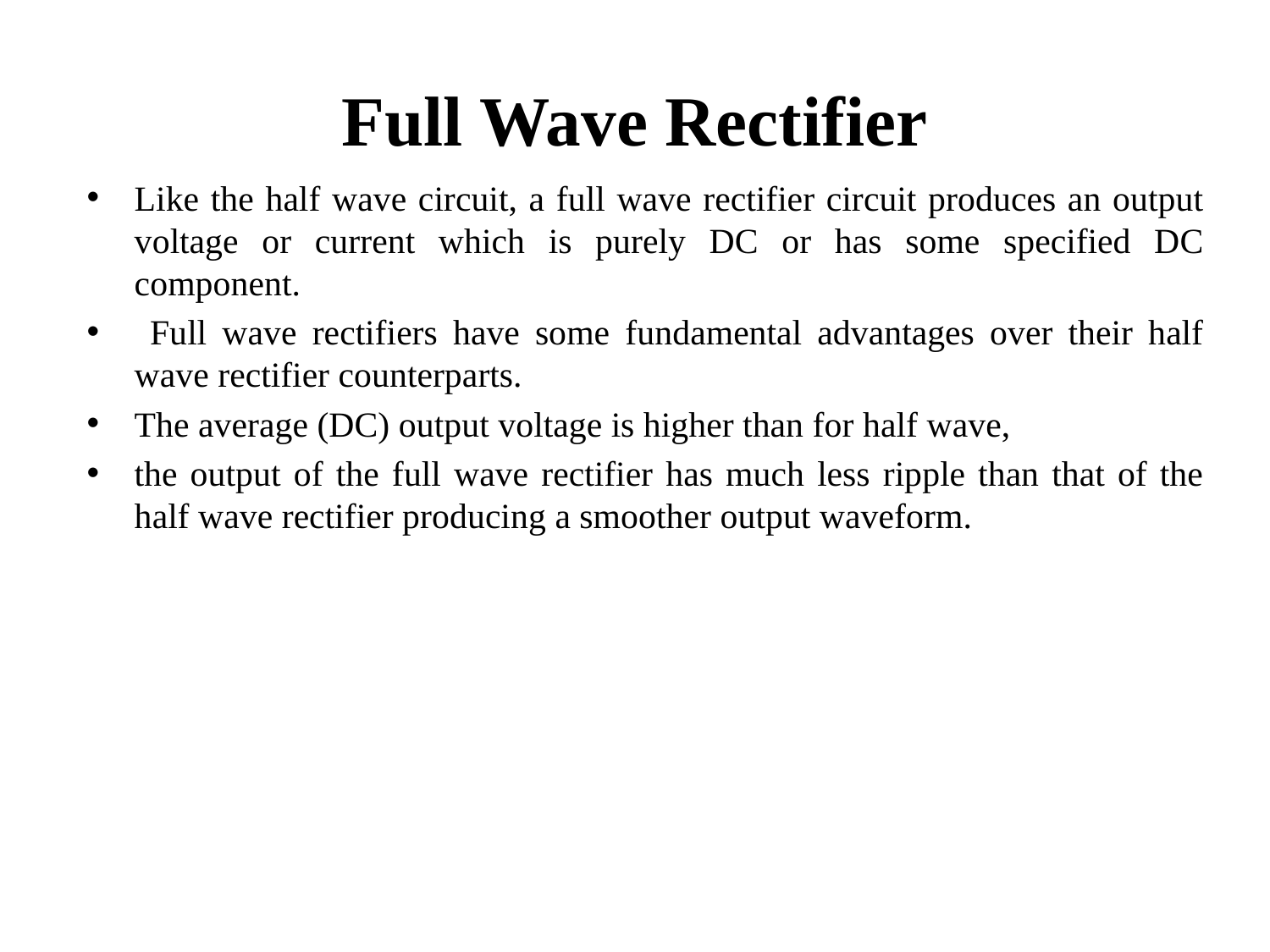

# Full Wave Rectifier
Like the half wave circuit, a full wave rectifier circuit produces an output voltage or current which is purely DC or has some specified DC component.
 Full wave rectifiers have some fundamental advantages over their half wave rectifier counterparts.
The average (DC) output voltage is higher than for half wave,
the output of the full wave rectifier has much less ripple than that of the half wave rectifier producing a smoother output waveform.